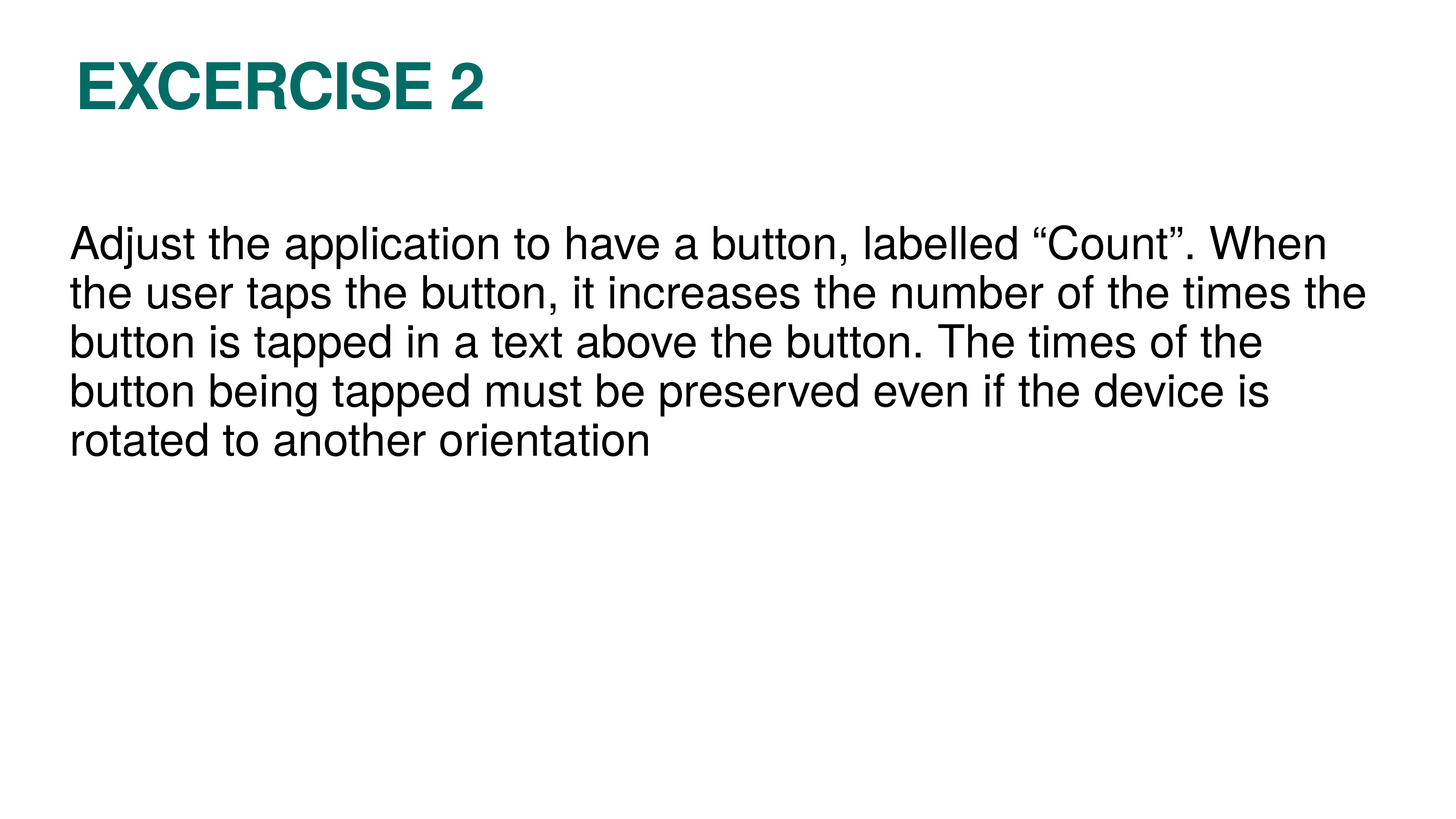

# EXCERCISE 2
Adjust the application to have a button, labelled “Count”. When the user taps the button, it increases the number of the times the button is tapped in a text above the button. The times of the button being tapped must be preserved even if the device is rotated to another orientation